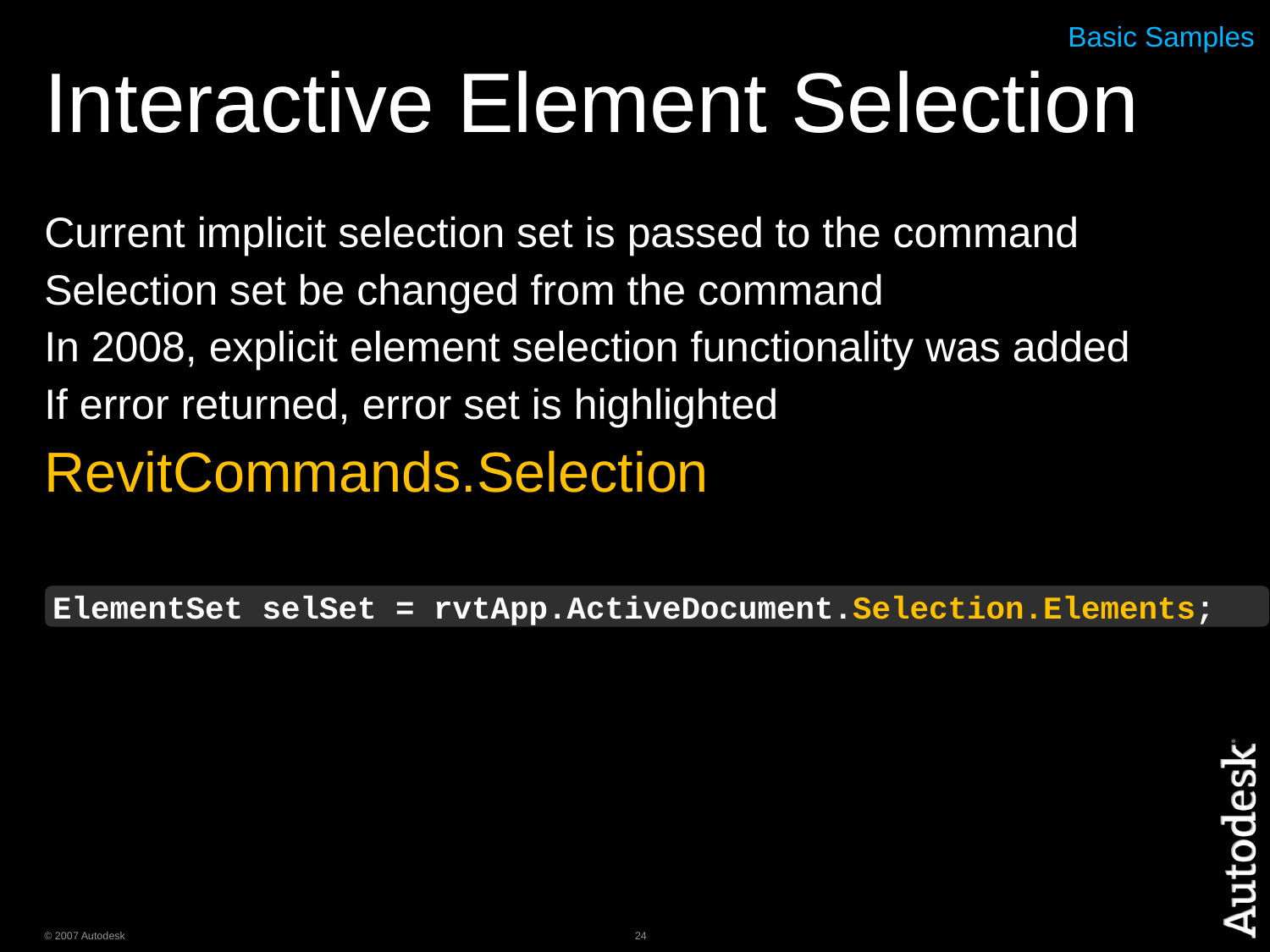

# Interactive Element Selection
Basic Samples
Current implicit selection set is passed to the command
Selection set be changed from the command
In 2008, explicit element selection functionality was added
If error returned, error set is highlighted
RevitCommands.Selection
ElementSet selSet = rvtApp.ActiveDocument.Selection.Elements;